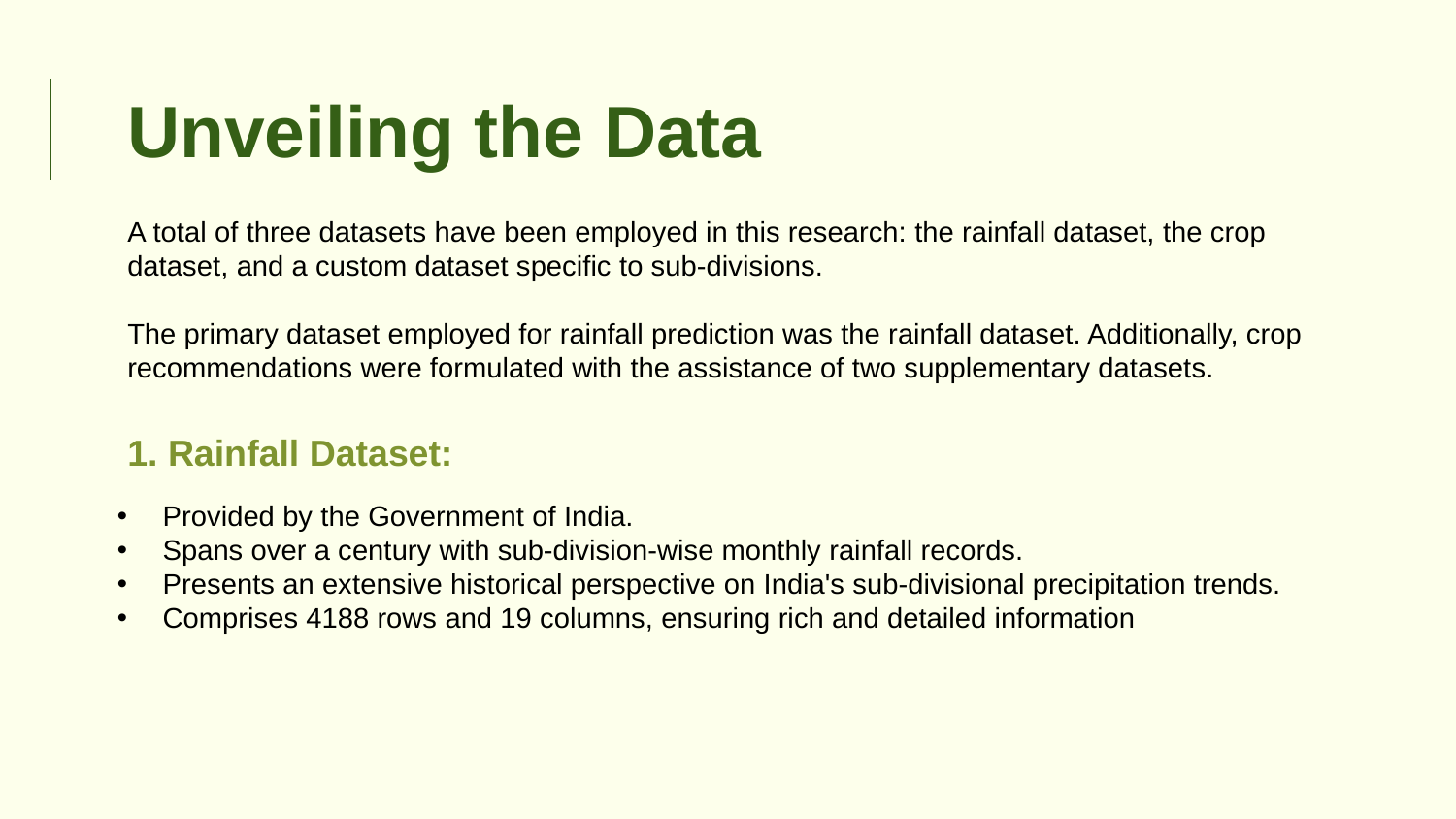

# Unveiling the Data
A total of three datasets have been employed in this research: the rainfall dataset, the crop dataset, and a custom dataset specific to sub-divisions.

The primary dataset employed for rainfall prediction was the rainfall dataset. Additionally, crop recommendations were formulated with the assistance of two supplementary datasets.
1. Rainfall Dataset:
Provided by the Government of India.
Spans over a century with sub-division-wise monthly rainfall records.
Presents an extensive historical perspective on India's sub-divisional precipitation trends.
Comprises 4188 rows and 19 columns, ensuring rich and detailed information